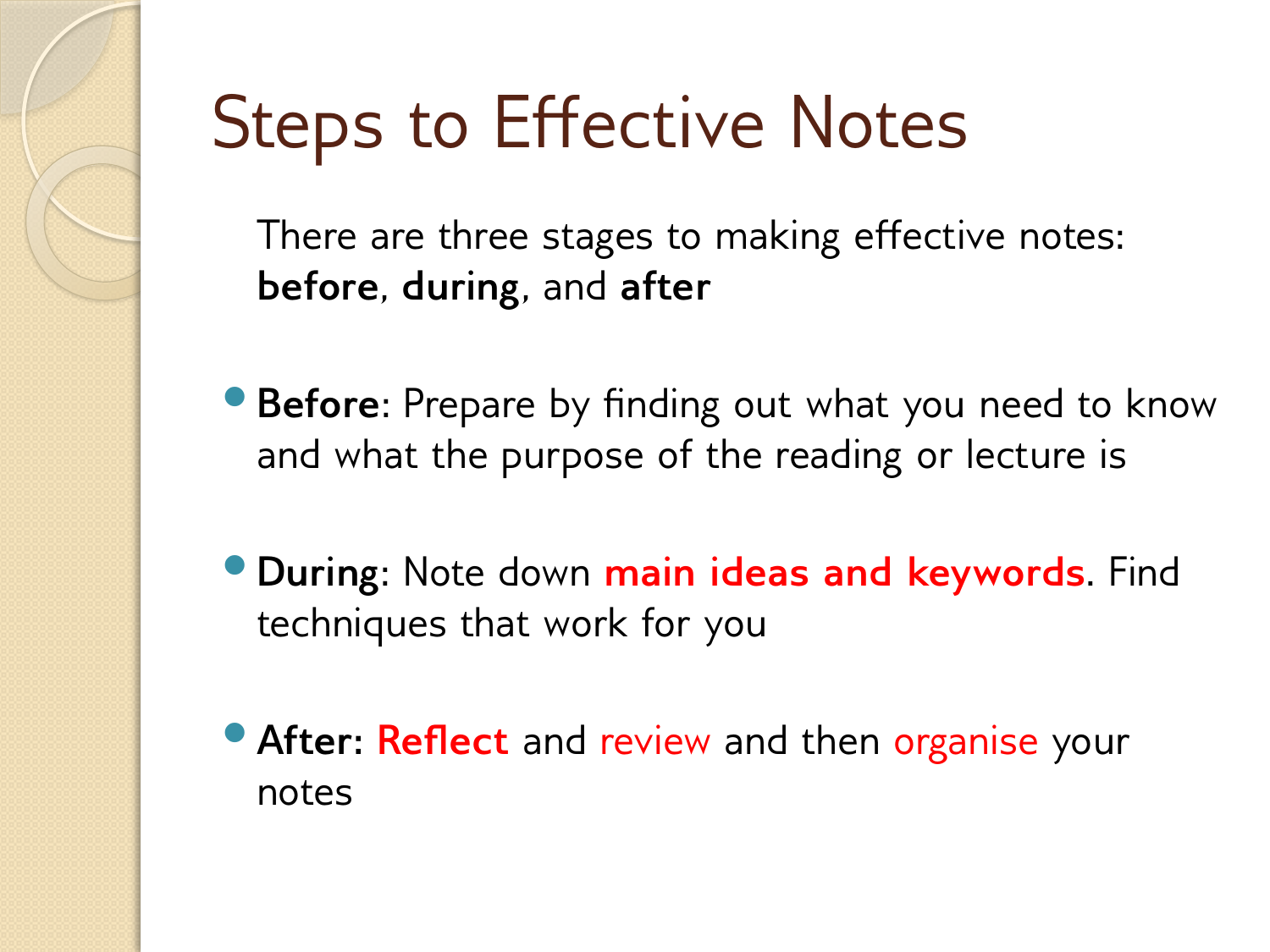

# Steps to Effective Notes
	There are three stages to making effective notes: before, during, and after

Before: Prepare by finding out what you need to know and what the purpose of the reading or lecture is

During: Note down main ideas and keywords. Find techniques that work for you

After: Reflect and review and then organise your notes